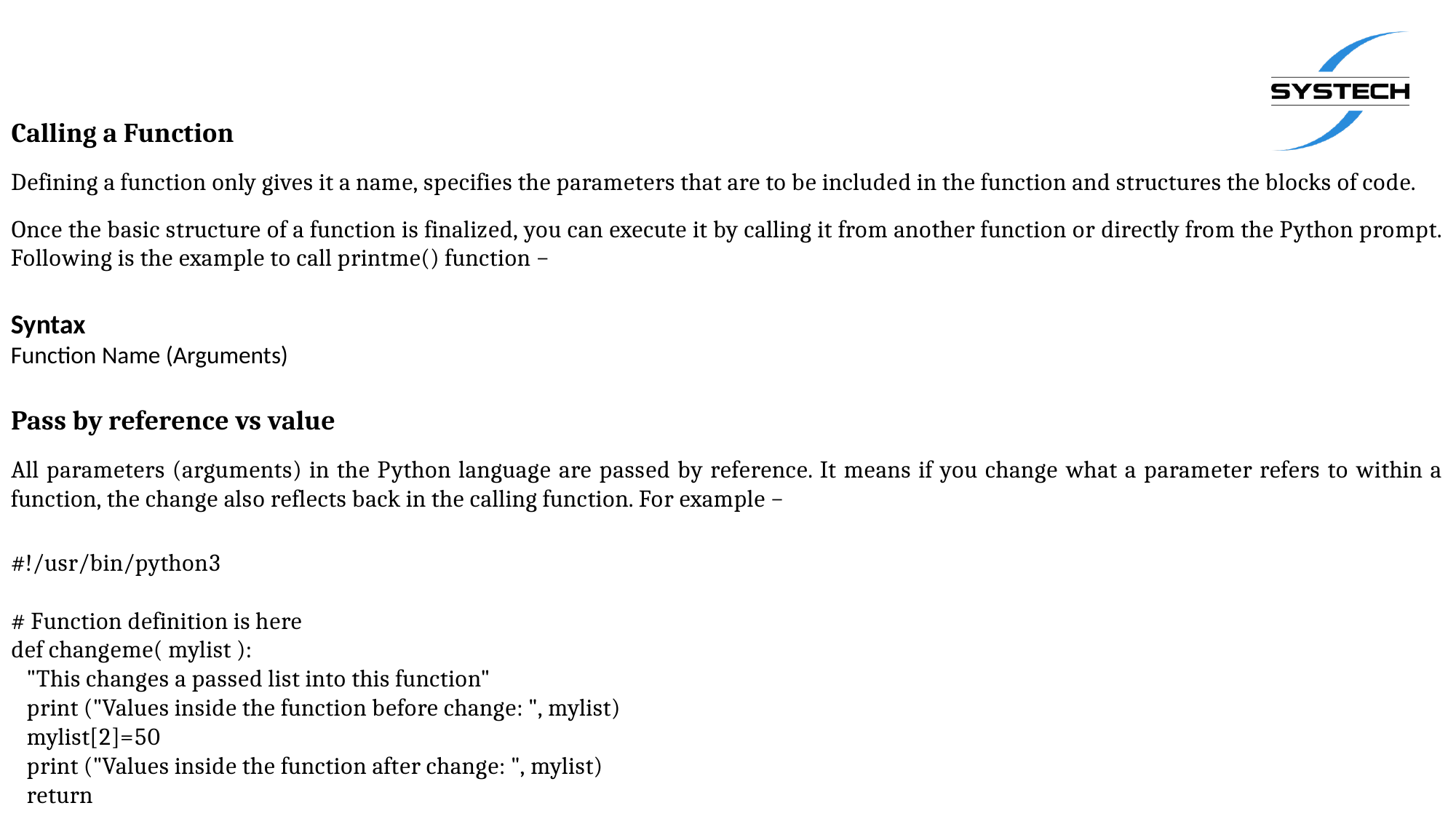

Calling a Function
Defining a function only gives it a name, specifies the parameters that are to be included in the function and structures the blocks of code.
Once the basic structure of a function is finalized, you can execute it by calling it from another function or directly from the Python prompt. Following is the example to call printme() function −
Syntax
Function Name (Arguments)
Pass by reference vs value
All parameters (arguments) in the Python language are passed by reference. It means if you change what a parameter refers to within a function, the change also reflects back in the calling function. For example −
#!/usr/bin/python3

# Function definition is here
def changeme( mylist ):
   "This changes a passed list into this function"
   print ("Values inside the function before change: ", mylist)
   mylist[2]=50
   print ("Values inside the function after change: ", mylist)
   return